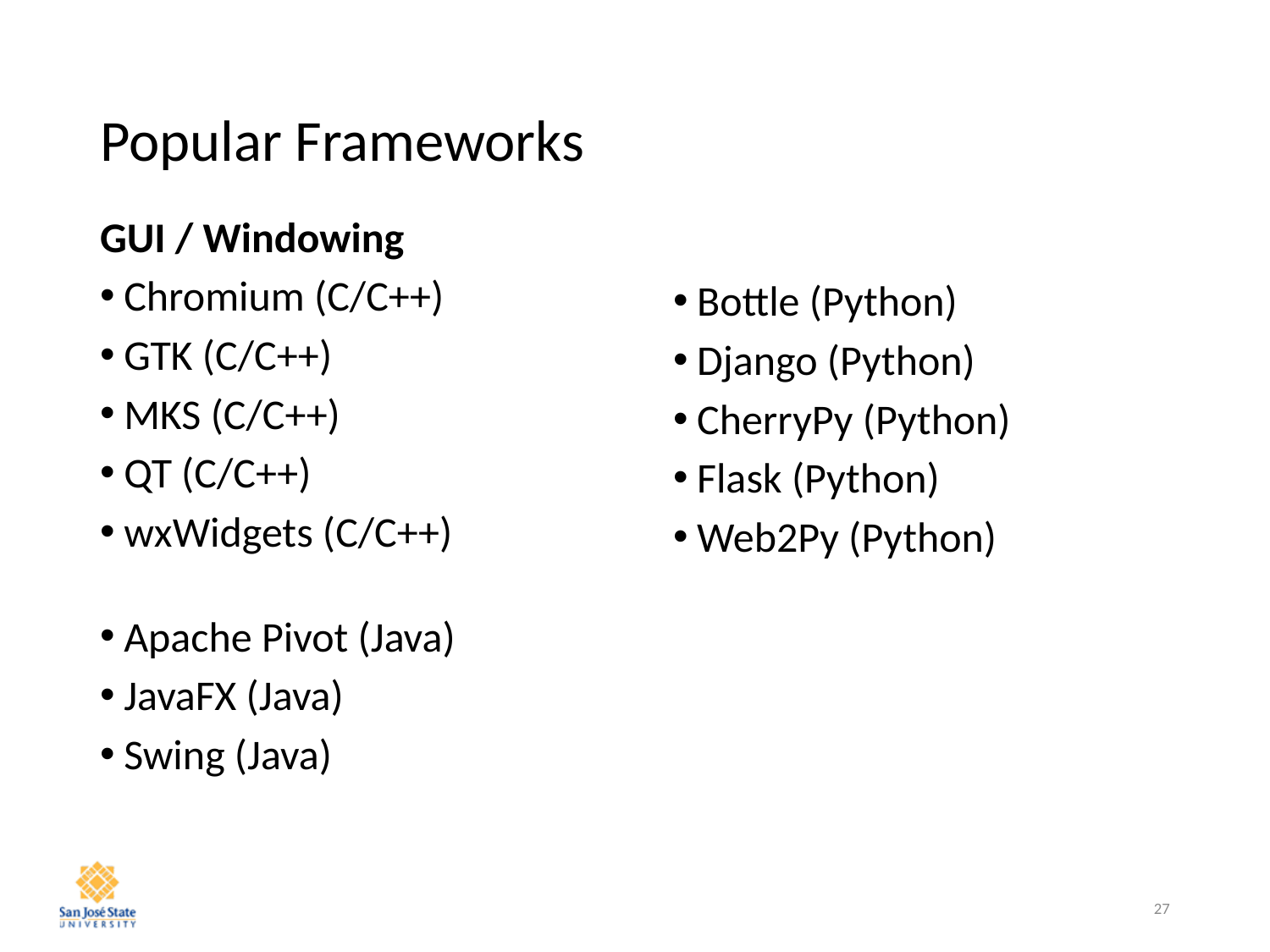

# Popular Frameworks
GUI / Windowing
Chromium (C/C++)
GTK (C/C++)
MKS (C/C++)
QT (C/C++)
wxWidgets (C/C++)
Apache Pivot (Java)
JavaFX (Java)
Swing (Java)

Bottle (Python)
Django (Python)
CherryPy (Python)
Flask (Python)
Web2Py (Python)

27